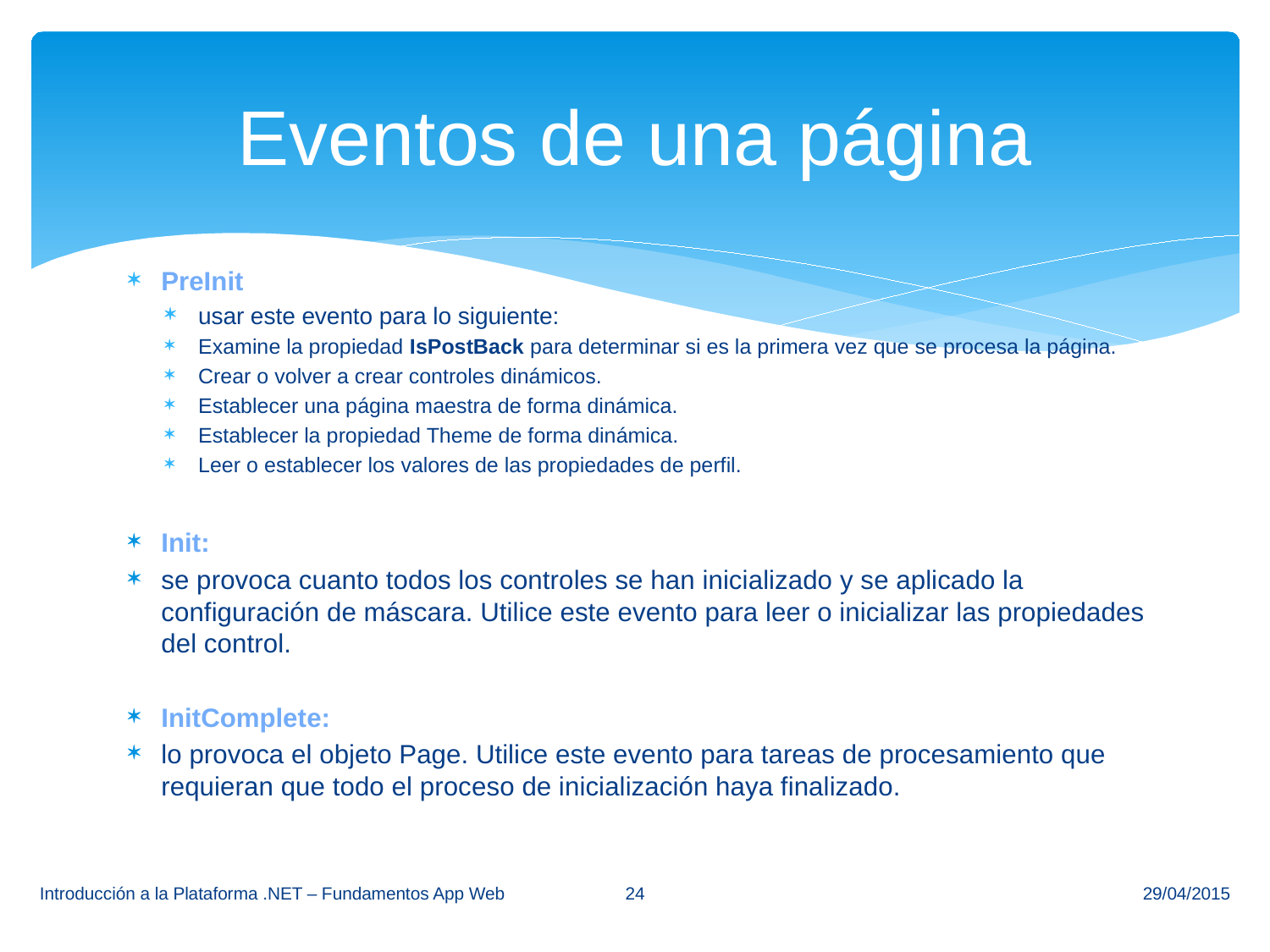

# Eventos de una página
PreInit
usar este evento para lo siguiente:
Examine la propiedad IsPostBack para determinar si es la primera vez que se procesa la página.
Crear o volver a crear controles dinámicos.
Establecer una página maestra de forma dinámica.
Establecer la propiedad Theme de forma dinámica.
Leer o establecer los valores de las propiedades de perfil.

Init:
se provoca cuanto todos los controles se han inicializado y se aplicado la configuración de máscara. Utilice este evento para leer o inicializar las propiedades del control.

InitComplete:
lo provoca el objeto Page. Utilice este evento para tareas de procesamiento que requieran que todo el proceso de inicialización haya finalizado.

24
Introducción a la Plataforma .NET – Fundamentos App Web
29/04/2015